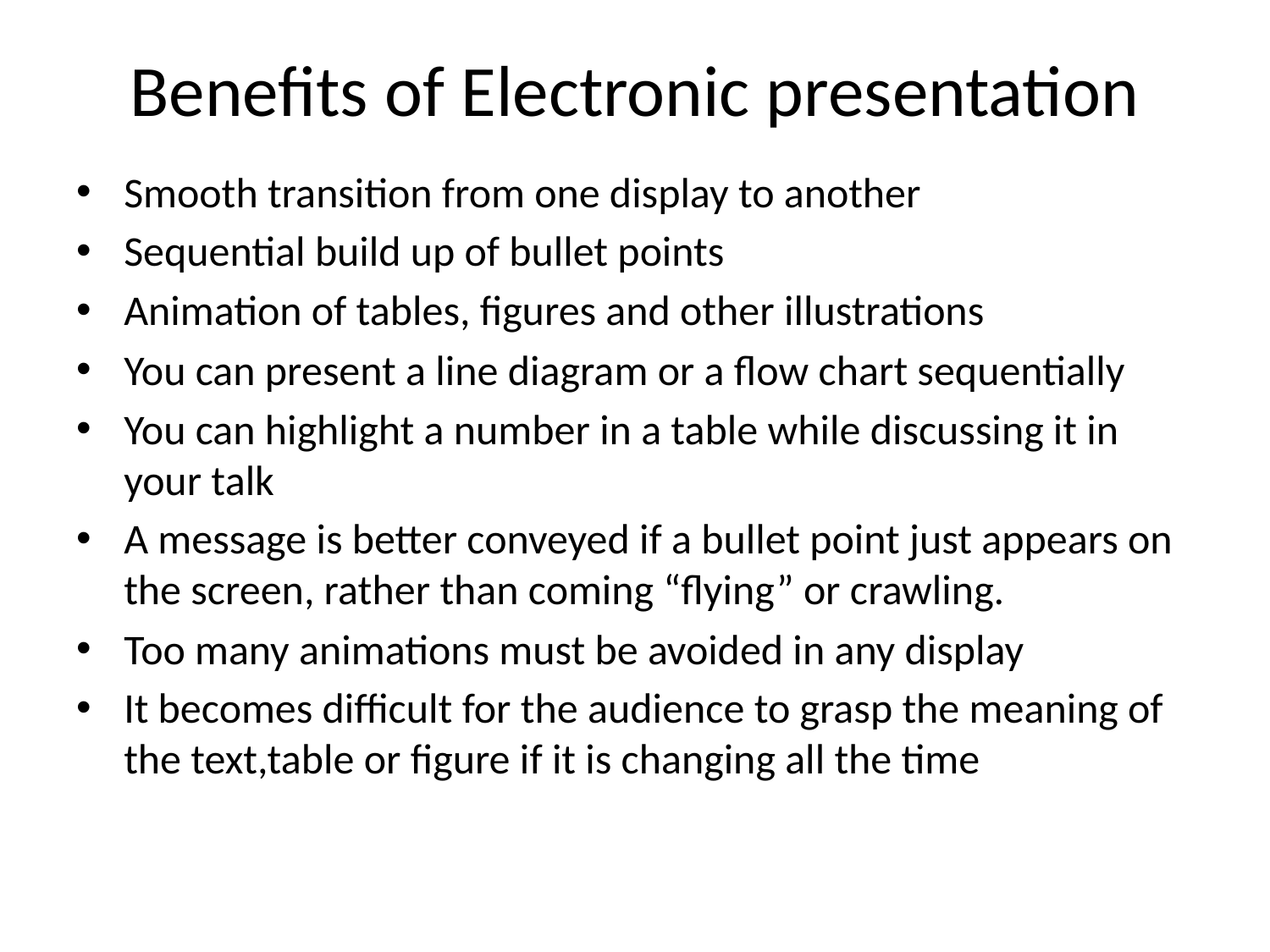

# Benefits of Electronic presentation
Smooth transition from one display to another
Sequential build up of bullet points
Animation of tables, figures and other illustrations
You can present a line diagram or a flow chart sequentially
You can highlight a number in a table while discussing it in your talk
A message is better conveyed if a bullet point just appears on the screen, rather than coming “flying” or crawling.
Too many animations must be avoided in any display
It becomes difficult for the audience to grasp the meaning of the text,table or figure if it is changing all the time